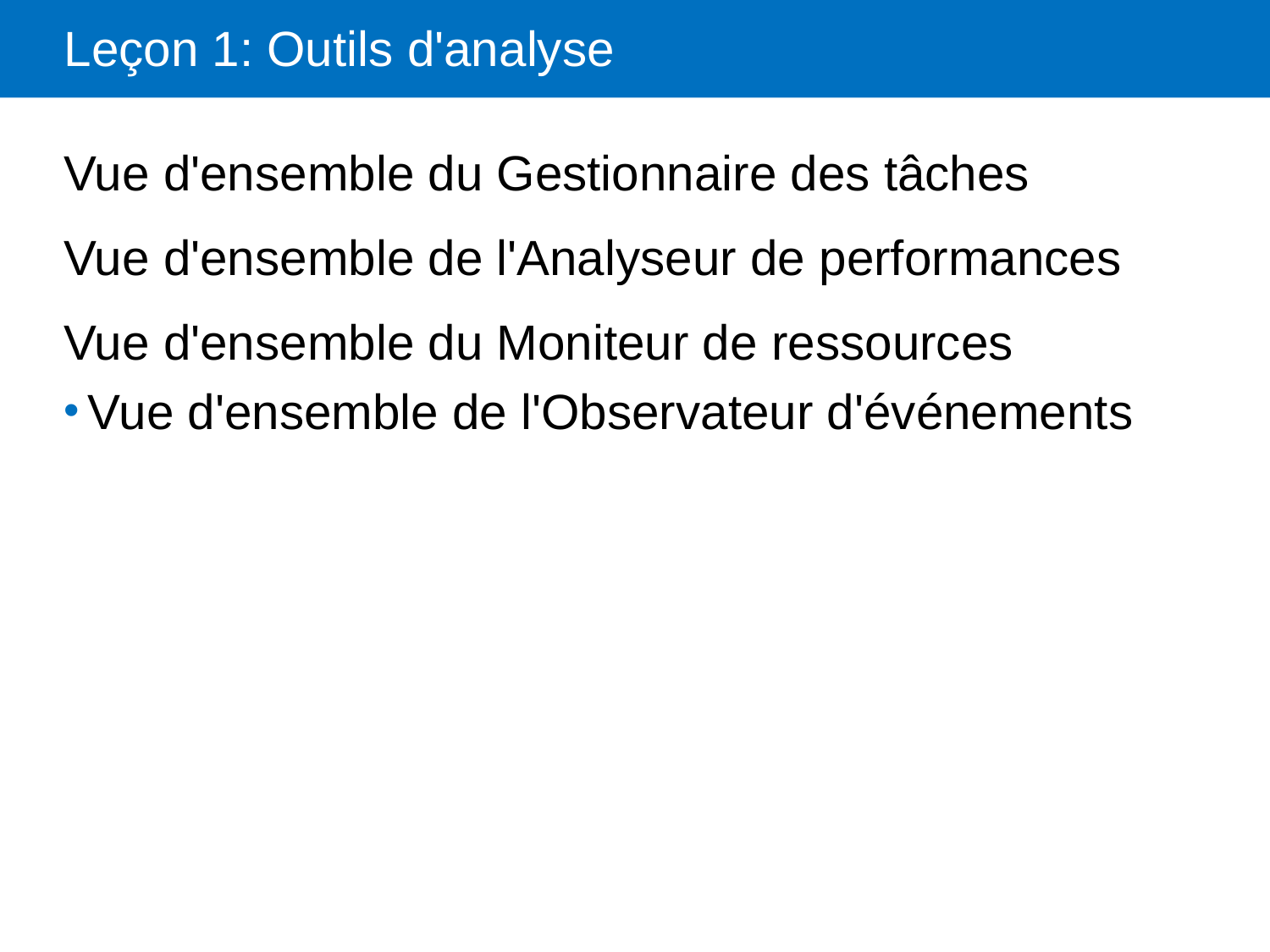

# Leçon 1: Outils d'analyse
Vue d'ensemble du Gestionnaire des tâches
Vue d'ensemble de l'Analyseur de performances
Vue d'ensemble du Moniteur de ressources
Vue d'ensemble de l'Observateur d'événements